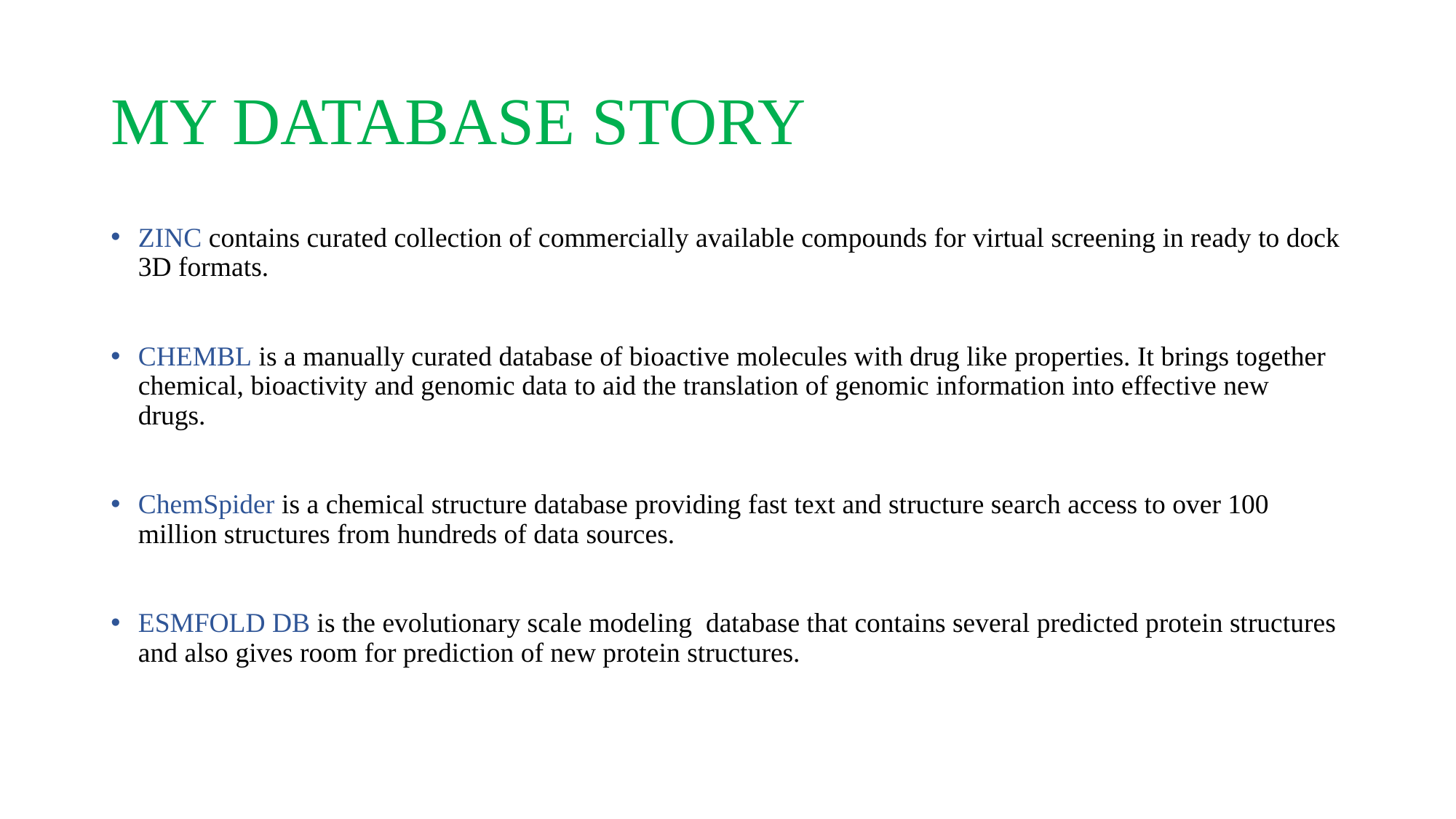

# MY DATABASE STORY
ZINC contains curated collection of commercially available compounds for virtual screening in ready to dock 3D formats.

CHEMBL is a manually curated database of bioactive molecules with drug like properties. It brings together chemical, bioactivity and genomic data to aid the translation of genomic information into effective new drugs.

ChemSpider is a chemical structure database providing fast text and structure search access to over 100 million structures from hundreds of data sources.

ESMFOLD DB is the evolutionary scale modeling  database that contains several predicted protein structures and also gives room for prediction of new protein structures.